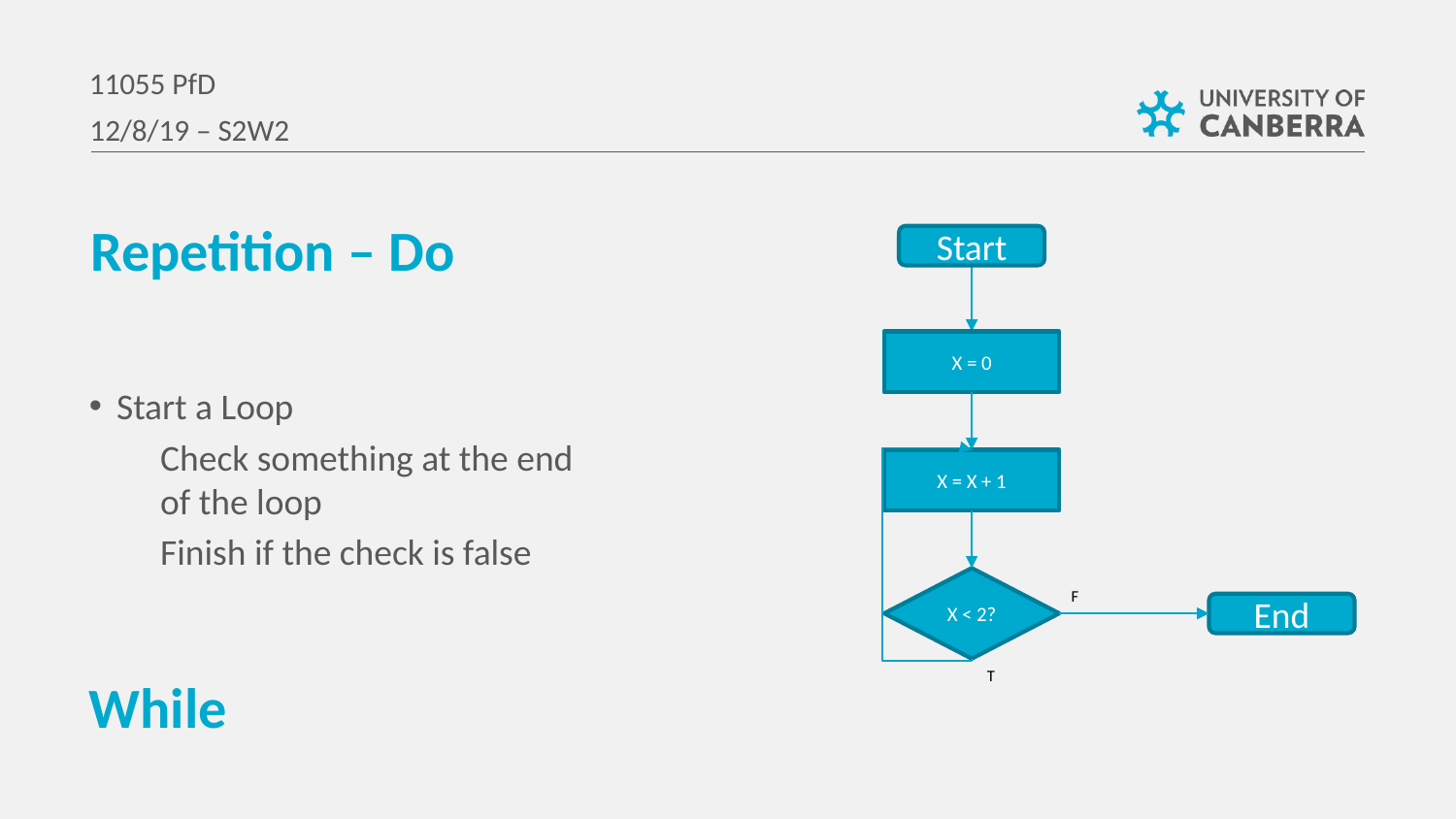

11055 PfD
12/8/19 – S2W2
Start
Repetition – Do
X = 0
Start a Loop
Check something at the end of the loop
Finish if the check is false

X = X + 1
X < 2?
F
End
T
While